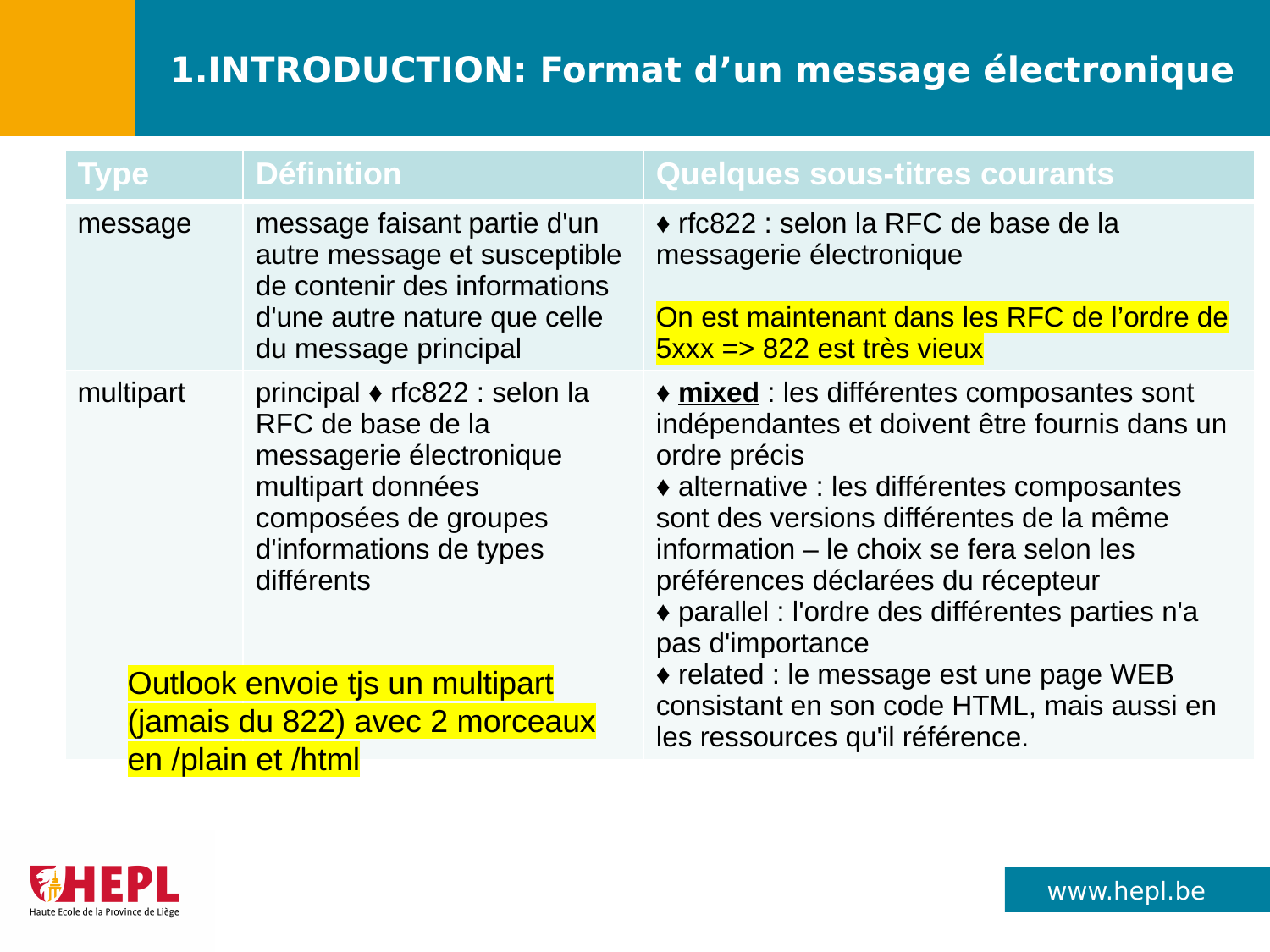

# 1.INTRODUCTION: Format d’un message électronique
| Type | Définition | Quelques sous-titres courants |
| --- | --- | --- |
| message | message faisant partie d'un autre message et susceptible de contenir des informations d'une autre nature que celle du message principal | ♦ rfc822 : selon la RFC de base de la messagerie électronique On est maintenant dans les RFC de l’ordre de 5xxx => 822 est très vieux |
| multipart | principal ♦ rfc822 : selon la RFC de base de la messagerie électronique multipart données composées de groupes d'informations de types différents | ♦ mixed : les différentes composantes sont indépendantes et doivent être fournis dans un ordre précis ♦ alternative : les différentes composantes sont des versions différentes de la même information – le choix se fera selon les préférences déclarées du récepteur ♦ parallel : l'ordre des différentes parties n'a pas d'importance ♦ related : le message est une page WEB consistant en son code HTML, mais aussi en les ressources qu'il référence. |
Outlook envoie tjs un multipart (jamais du 822) avec 2 morceaux en /plain et /html